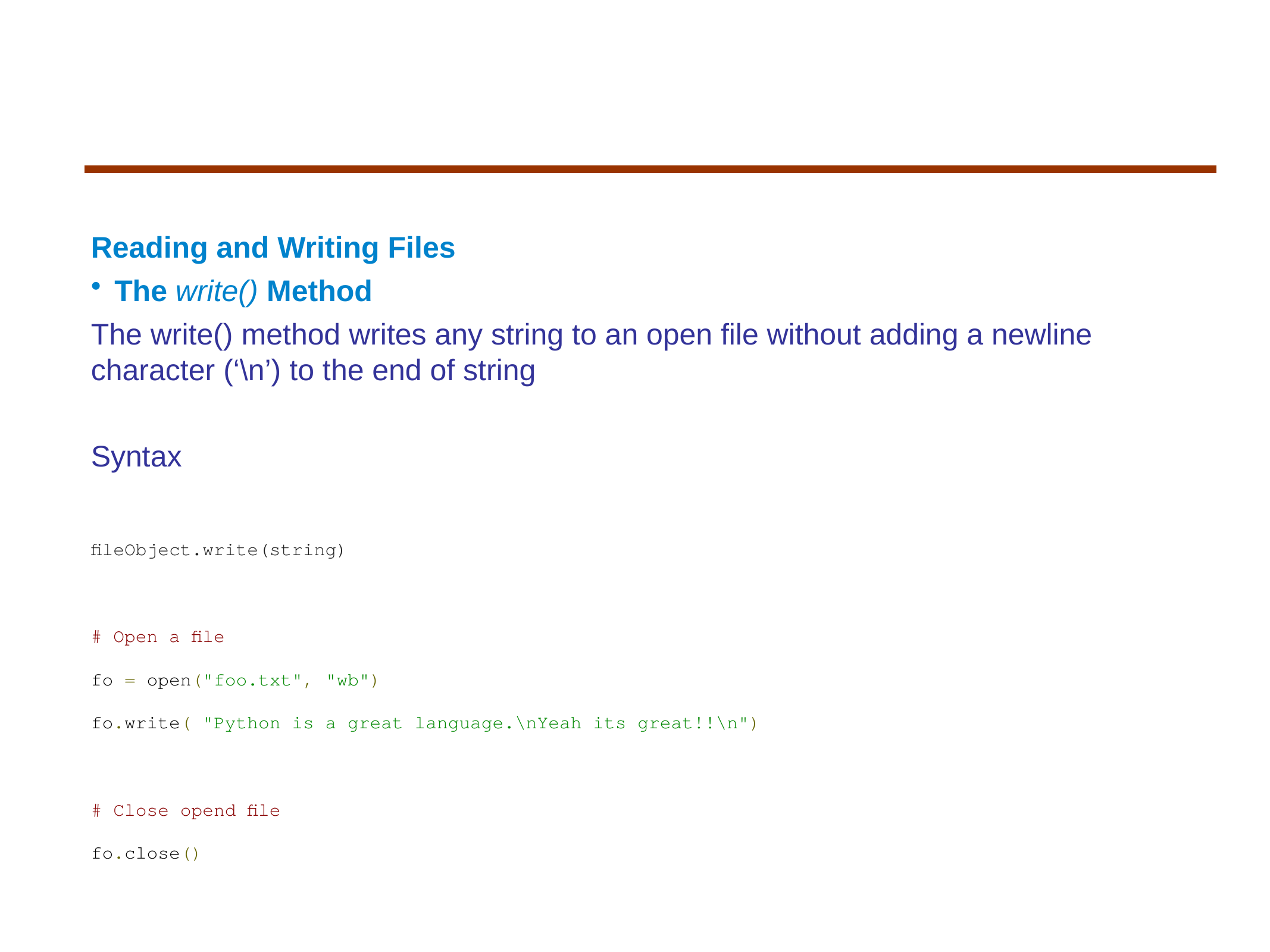

Reading and Writing Files
The write() Method
The write() method writes any string to an open file without adding a newline character (‘\n’) to the end of string

Syntax

fileObject.write(string)

# Open a file
fo = open("foo.txt", "wb")
fo.write( "Python is a great language.\nYeah its great!!\n")

# Close opend file
fo.close()